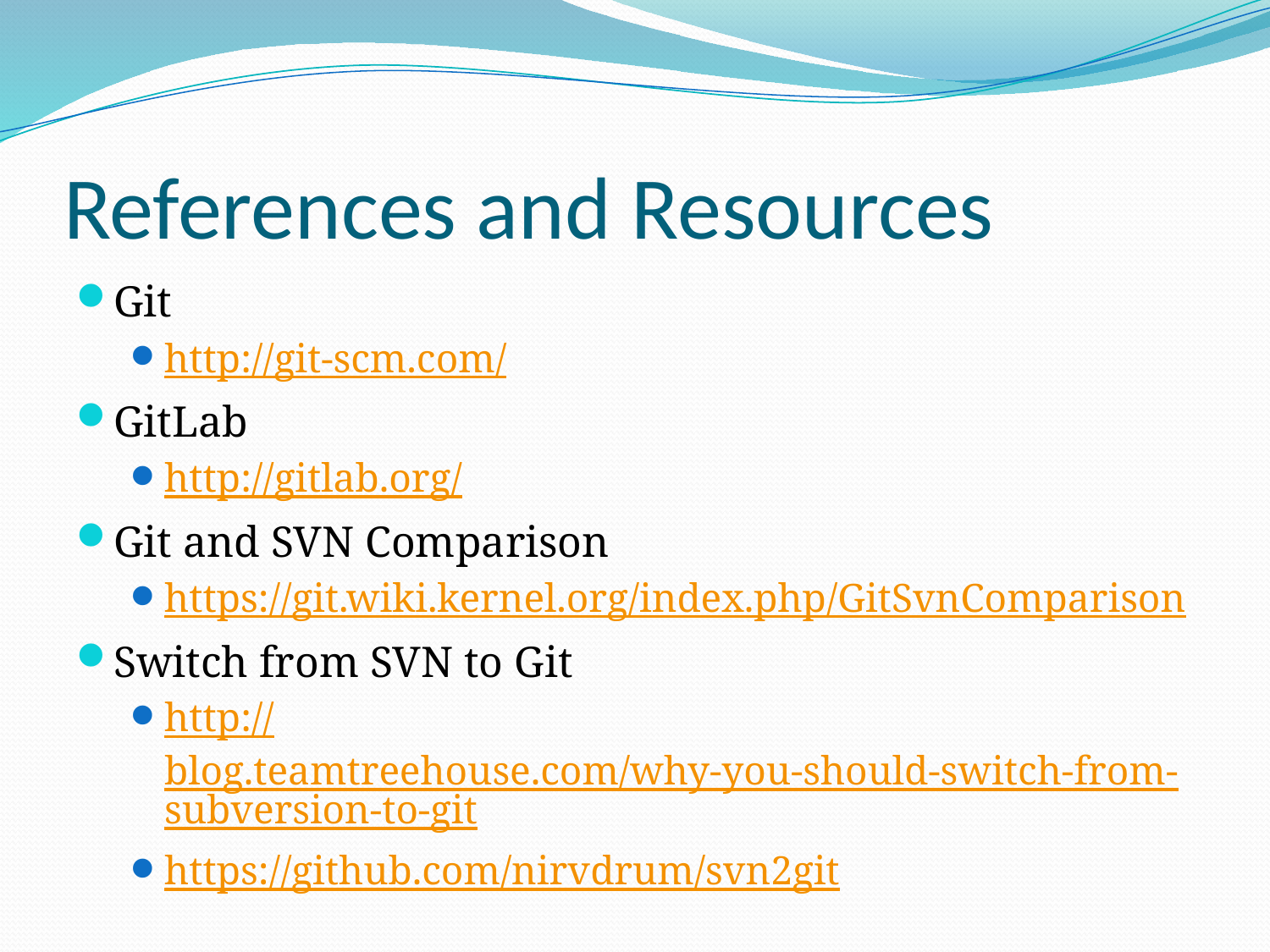

# References and Resources
Git
http://git-scm.com/
GitLab
http://gitlab.org/
Git and SVN Comparison
https://git.wiki.kernel.org/index.php/GitSvnComparison
Switch from SVN to Git
http://blog.teamtreehouse.com/why-you-should-switch-from-subversion-to-git
https://github.com/nirvdrum/svn2git